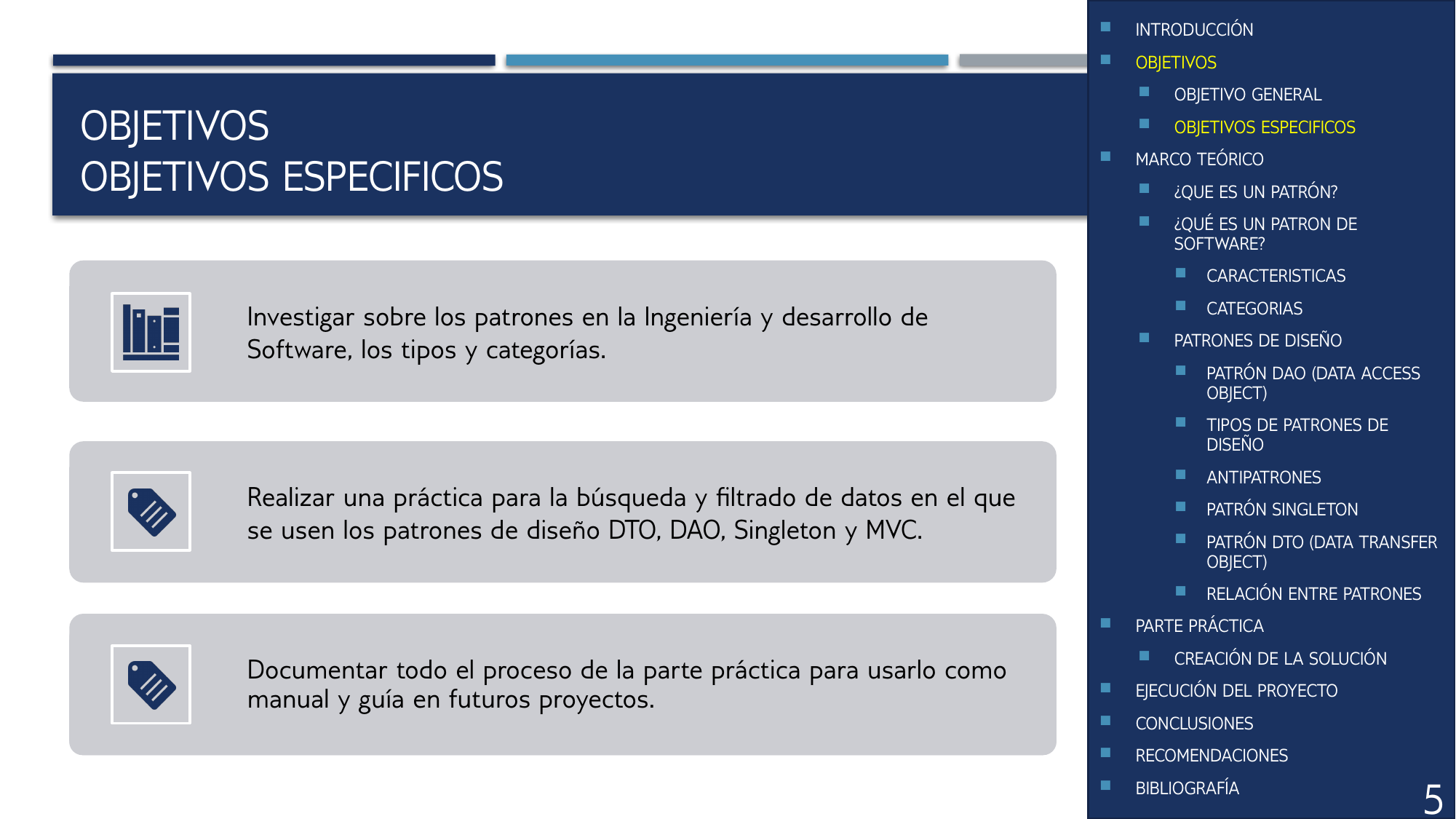

INTRODUCCIÓN
OBJETIVOS
OBJETIVO GENERAL
OBJETIVOS ESPECIFICOS
MARCO TEÓRICO
¿QUE ES UN PATRÓN?
¿QUÉ ES UN PATRON DE SOFTWARE?
CARACTERISTICAS
CATEGORIAS
PATRONES DE DISEÑO
PATRÓN DAO (DATA ACCESS OBJECT)
TIPOS DE PATRONES DE DISEÑO
ANTIPATRONES
PATRÓN SINGLETON
PATRÓN DTO (DATA TRANSFER OBJECT)
RELACIÓN ENTRE PATRONES
PARTE PRÁCTICA
CREACIÓN DE LA SOLUCIÓN
EJECUCIÓN DEL PROYECTO
CONCLUSIONES
RECOMENDACIONES
BIBLIOGRAFÍA
# OBJETIVOS OBJETIVOS ESPECIFICOS
Investigar sobre los patrones en la Ingeniería y desarrollo de Software, los tipos y categorías.
Realizar una práctica para la búsqueda y filtrado de datos en el que se usen los patrones de diseño DTO, DAO, Singleton y MVC.
Documentar todo el proceso de la parte práctica para usarlo como manual y guía en futuros proyectos.

5
5
5
3
5